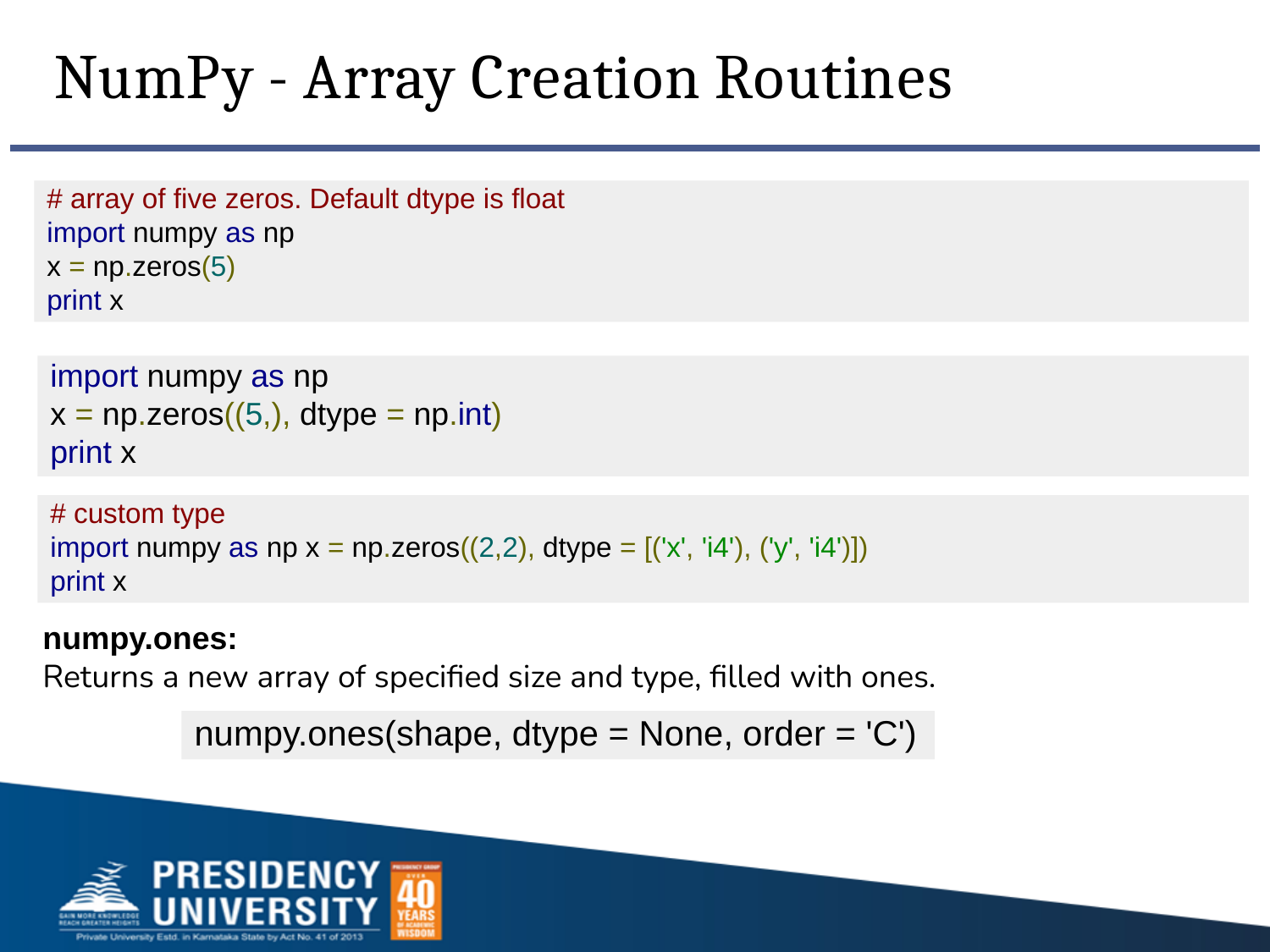

NumPy - Array Creation Routines
# array of five zeros. Default dtype is float
import numpy as np
x = np.zeros(5)
print x
import numpy as np
x = np.zeros((5,), dtype = np.int)
print x
# custom type
import numpy as np x = np.zeros((2,2), dtype = [('x', 'i4'), ('y', 'i4')])
print x
numpy.ones:
Returns a new array of specified size and type, filled with ones.
numpy.ones(shape, dtype = None, order = 'C')